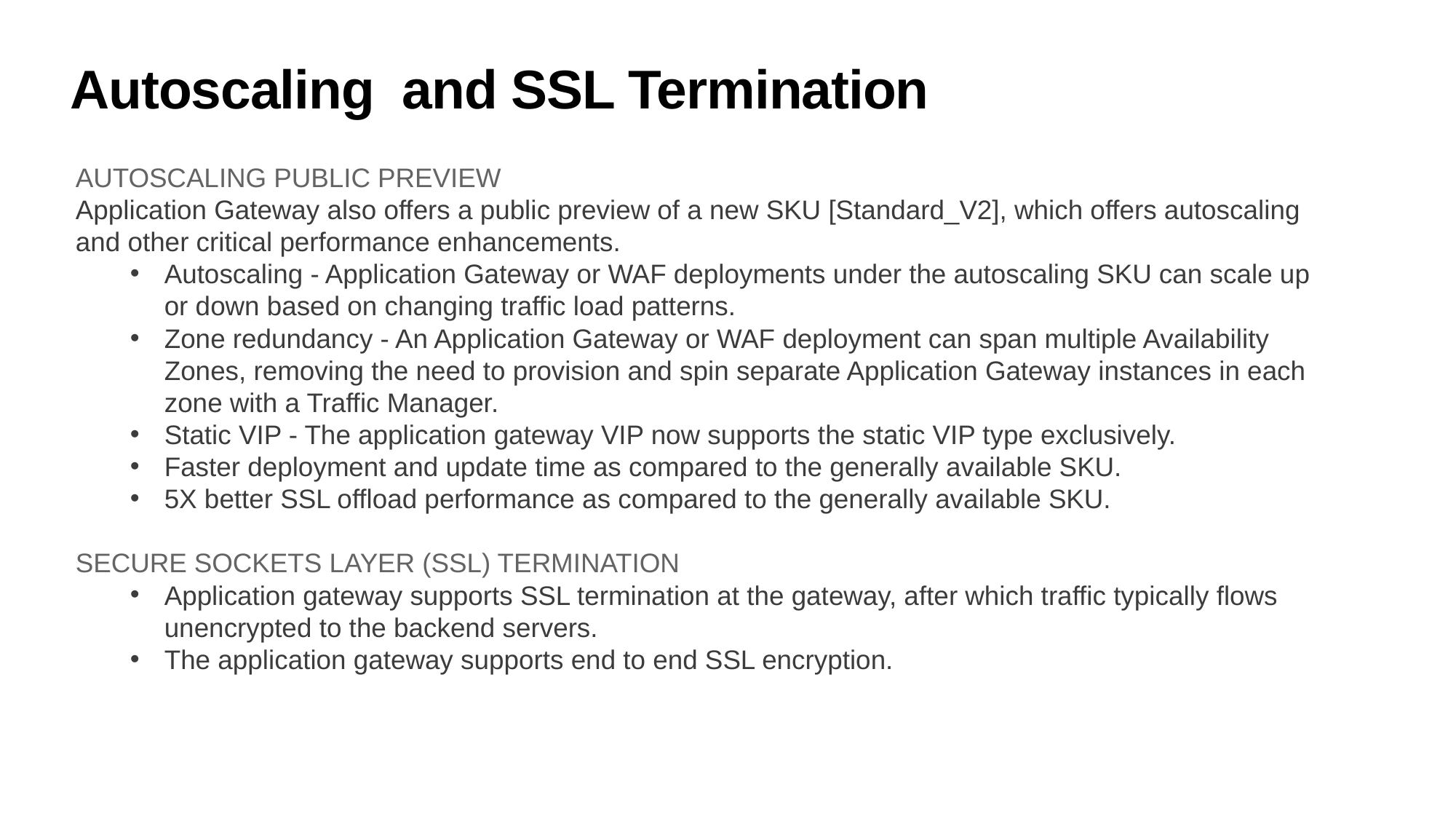

# Autoscaling  and SSL Termination
Autoscaling public preview
Application Gateway also offers a public preview of a new SKU [Standard_V2], which offers autoscaling and other critical performance enhancements.
Autoscaling - Application Gateway or WAF deployments under the autoscaling SKU can scale up or down based on changing traffic load patterns.
Zone redundancy - An Application Gateway or WAF deployment can span multiple Availability Zones, removing the need to provision and spin separate Application Gateway instances in each zone with a Traffic Manager.
Static VIP - The application gateway VIP now supports the static VIP type exclusively.
Faster deployment and update time as compared to the generally available SKU.
5X better SSL offload performance as compared to the generally available SKU.

Secure Sockets Layer (SSL) termination
Application gateway supports SSL termination at the gateway, after which traffic typically flows unencrypted to the backend servers.
The application gateway supports end to end SSL encryption.